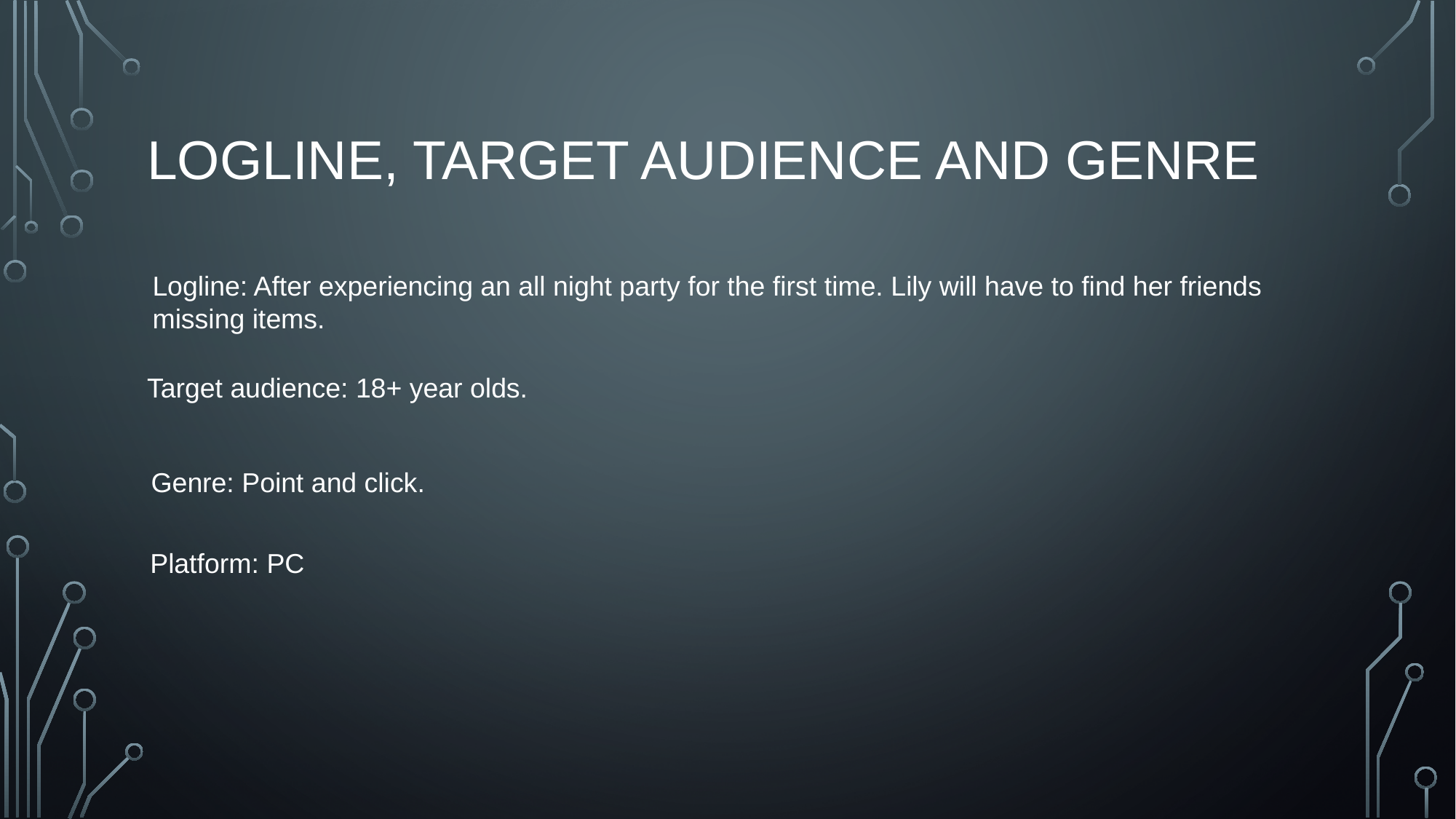

# LOGLINE, Target audience and genre
Logline: After experiencing an all night party for the first time. Lily will have to find her friends missing items.

Target audience: 18+ year olds.
Genre: Point and click.
Platform: PC